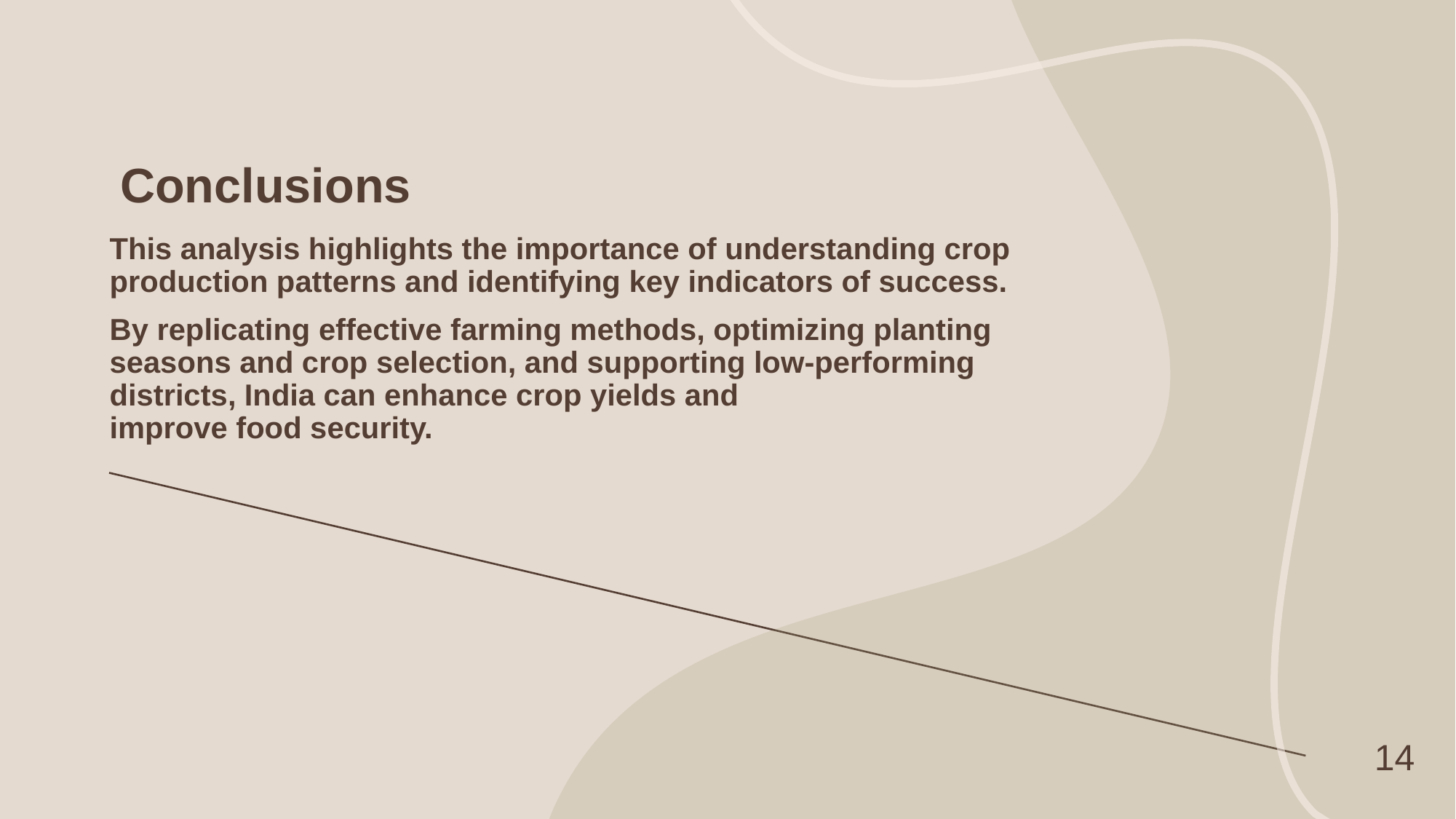

# Conclusions
This analysis highlights the importance of understanding crop production patterns and identifying key indicators of success.
By replicating effective farming methods, optimizing planting seasons and crop selection, and supporting low-performing districts, India can enhance crop yields and improve food security.
14